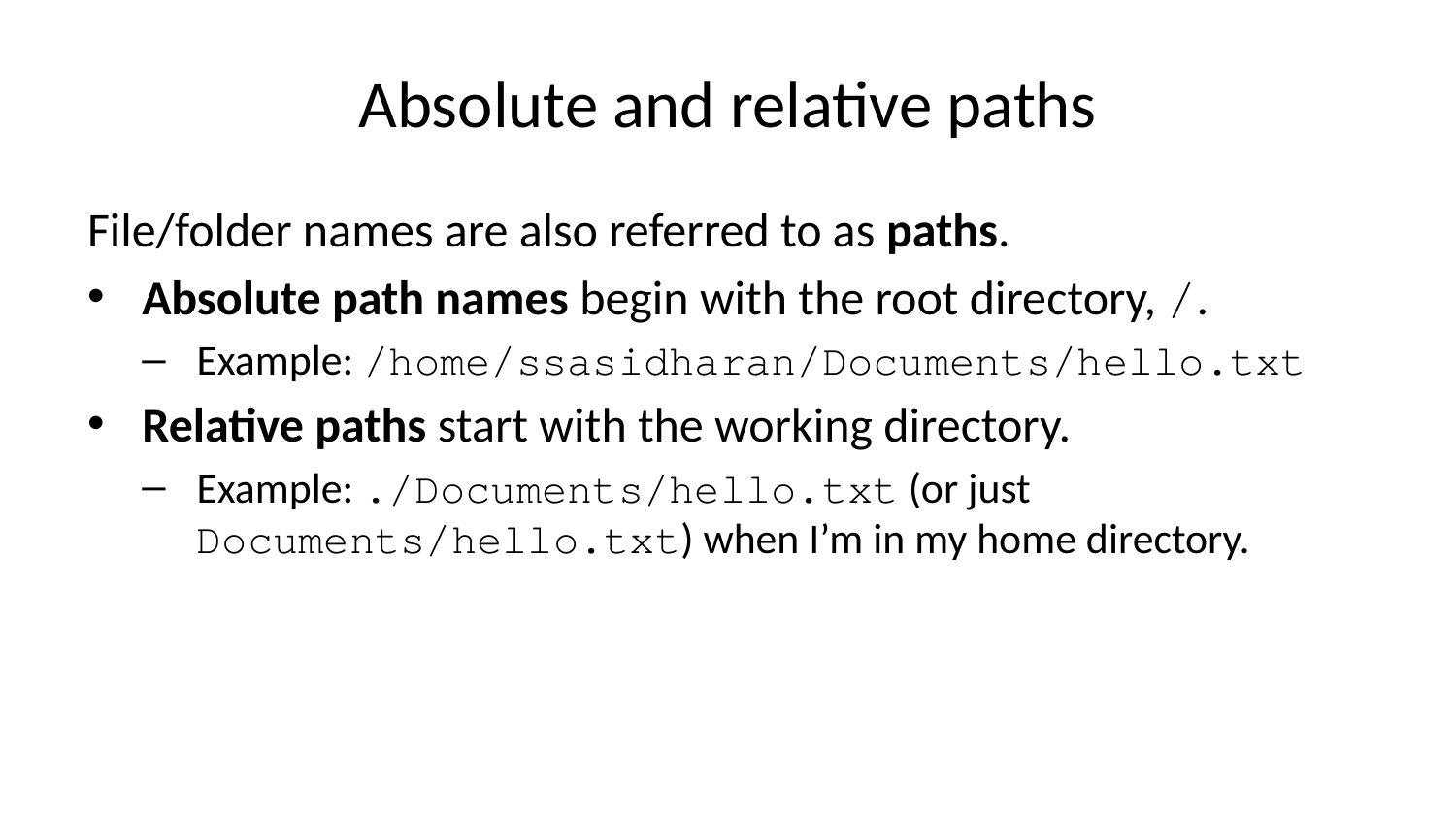

# Absolute and relative paths
File/folder names are also referred to as paths.
Absolute path names begin with the root directory, /.
Example: /home/ssasidharan/Documents/hello.txt
Relative paths start with the working directory.
Example: ./Documents/hello.txt (or just Documents/hello.txt) when I’m in my home directory.